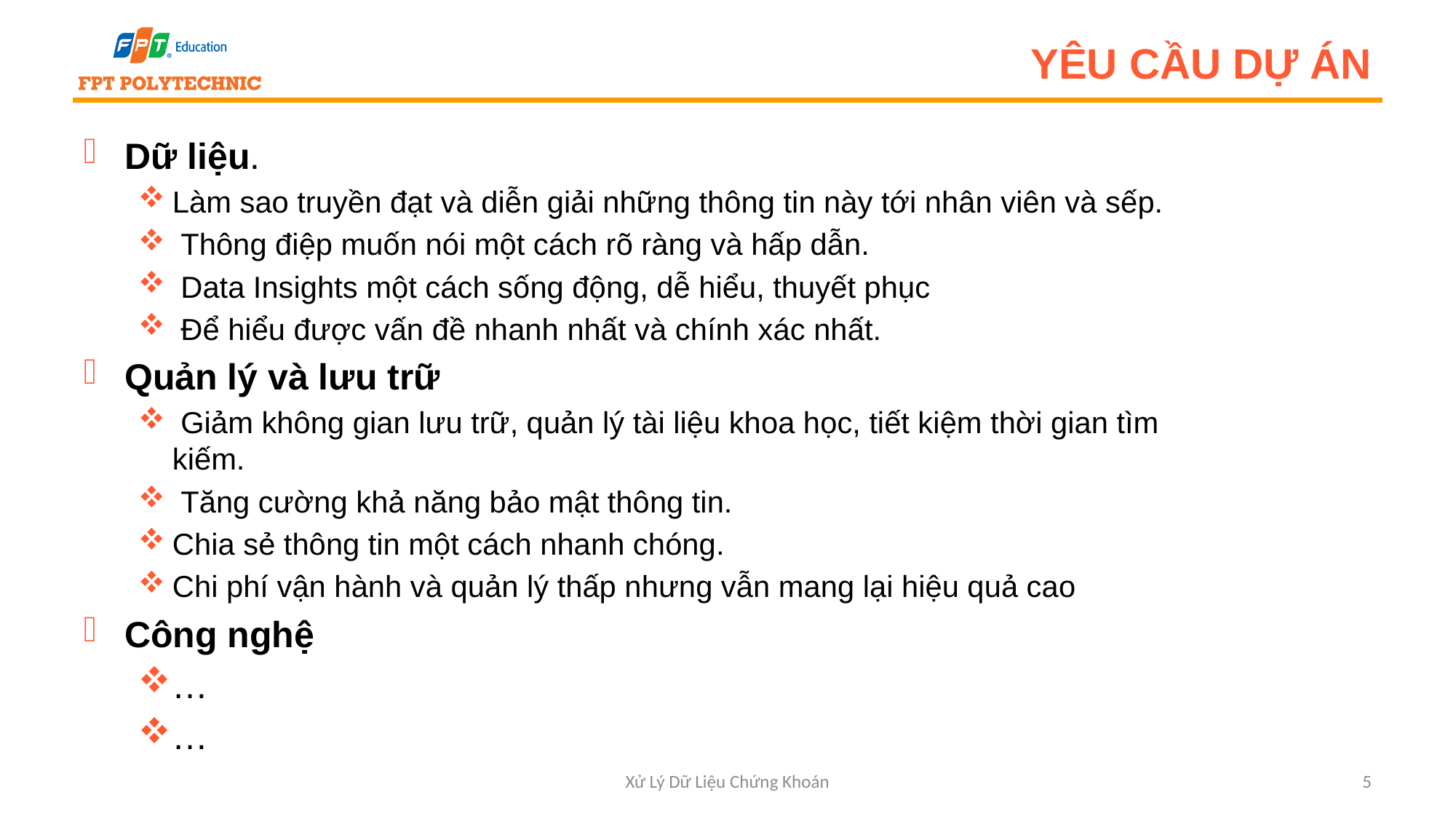

# Yêu cầu dự án
Dữ liệu.
Làm sao truyền đạt và diễn giải những thông tin này tới nhân viên và sếp.
 Thông điệp muốn nói một cách rõ ràng và hấp dẫn.
 Data Insights một cách sống động, dễ hiểu, thuyết phục
 Để hiểu được vấn đề nhanh nhất và chính xác nhất.
Quản lý và lưu trữ
 Giảm không gian lưu trữ, quản lý tài liệu khoa học, tiết kiệm thời gian tìm kiếm.
 Tăng cường khả năng bảo mật thông tin.
Chia sẻ thông tin một cách nhanh chóng.
Chi phí vận hành và quản lý thấp nhưng vẫn mang lại hiệu quả cao
Công nghệ
…
…

Xử Lý Dữ Liệu Chứng Khoán
5